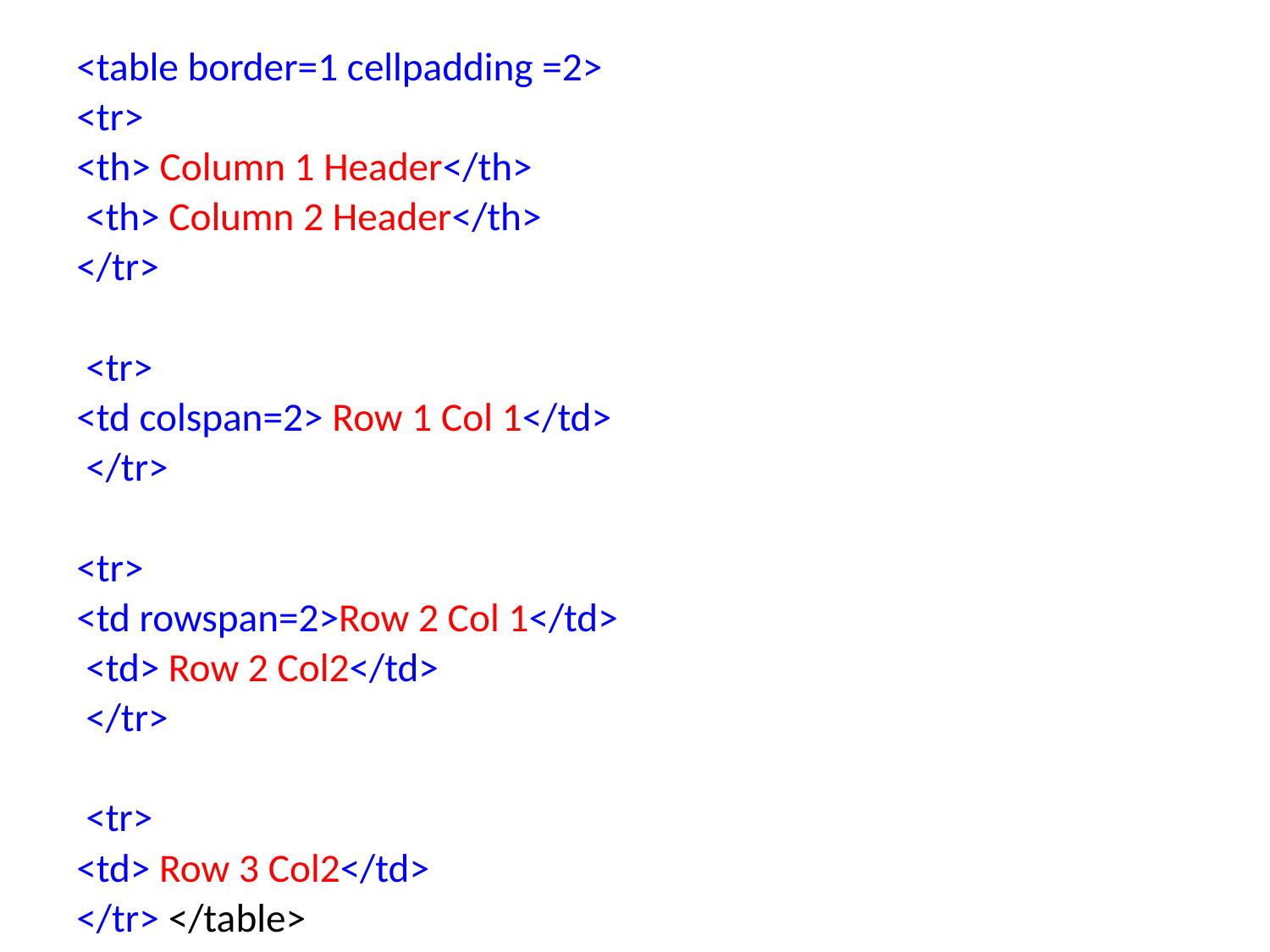

<table border=1 cellpadding =2>
<tr>
<th> Column 1 Header</th>
 <th> Column 2 Header</th>
</tr>

 <tr>
<td colspan=2> Row 1 Col 1</td>
 </tr>

<tr>
<td rowspan=2>Row 2 Col 1</td>
 <td> Row 2 Col2</td>
 </tr>

 <tr>
<td> Row 3 Col2</td>
</tr> </table>